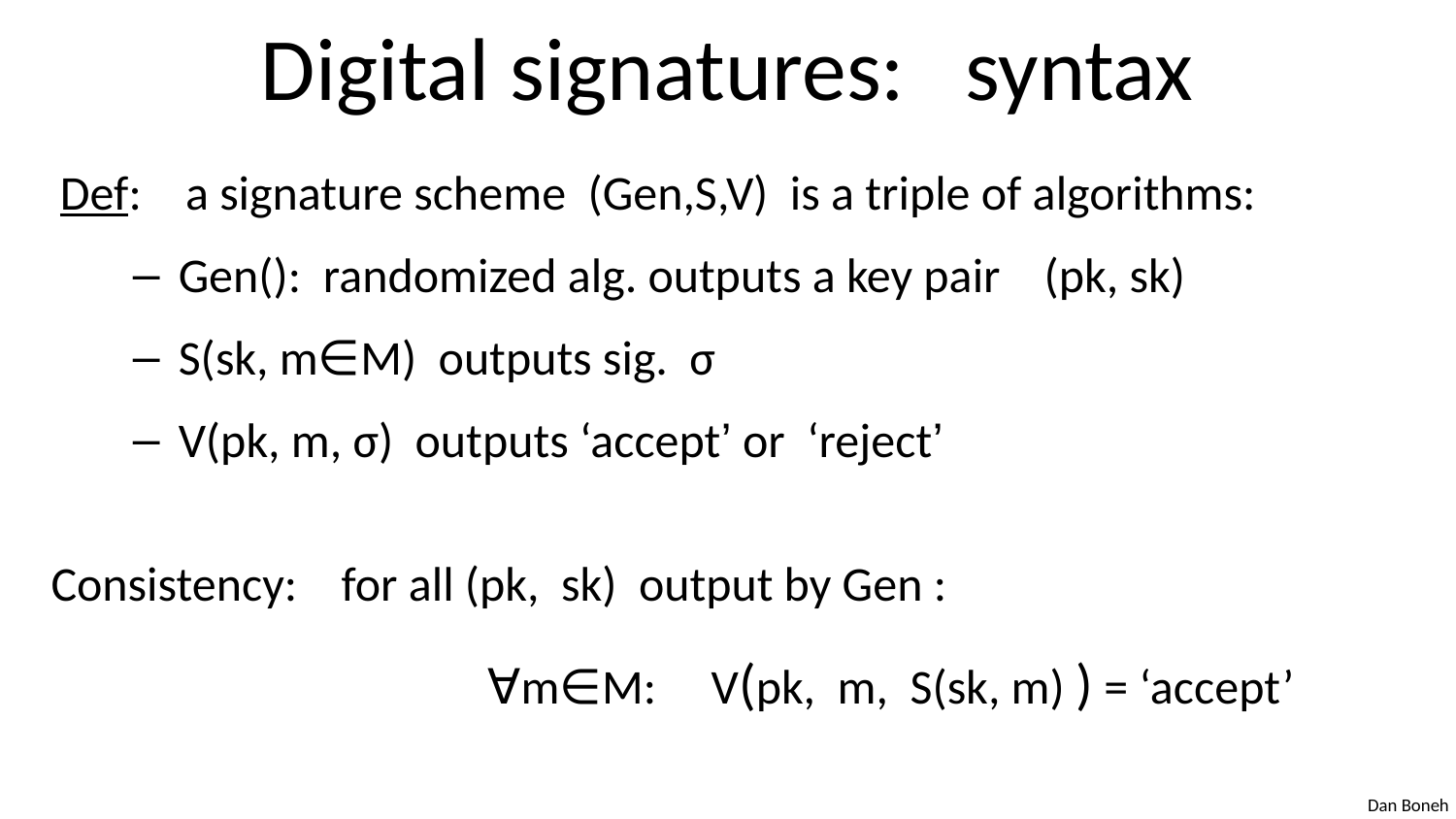

# Digital signatures:   syntax
Def:    a signature scheme  (Gen,S,V)  is a triple of algorithms:
Gen():  randomized alg. outputs a key pair    (pk, sk)
S(sk, m∈M)  outputs sig.  σ
V(pk, m, σ)  outputs ‘accept’ or  ‘reject’
Consistency:    for all (pk,  sk)  output by Gen :
			∀m∈M:     V(pk,  m,  S(sk, m) ) = ‘accept’